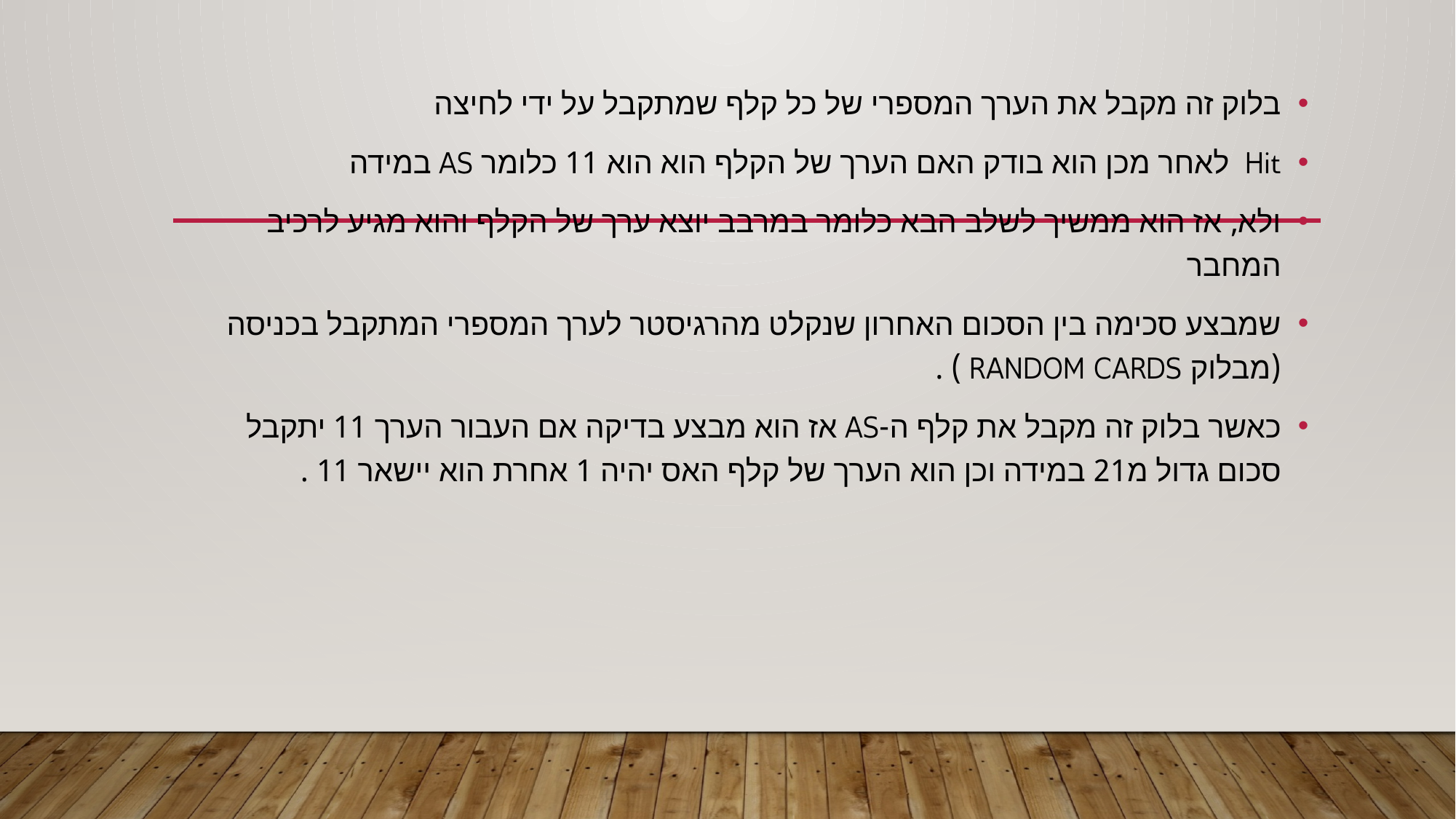

בלוק זה מקבל את הערך המספרי של כל קלף שמתקבל על ידי לחיצה
Hit  לאחר מכן הוא בודק האם הערך של הקלף הוא הוא 11 כלומר AS במידה
ולא, אז הוא ממשיך לשלב הבא כלומר במרבב יוצא ערך של הקלף והוא מגיע לרכיב המחבר
שמבצע סכימה בין הסכום האחרון שנקלט מהרגיסטר לערך המספרי המתקבל בכניסה (מבלוק RANDOM CARDS ) .
כאשר בלוק זה מקבל את קלף ה-AS אז הוא מבצע בדיקה אם העבור הערך 11 יתקבל סכום גדול מ21 במידה וכן הוא הערך של קלף האס יהיה 1 אחרת הוא יישאר 11 .